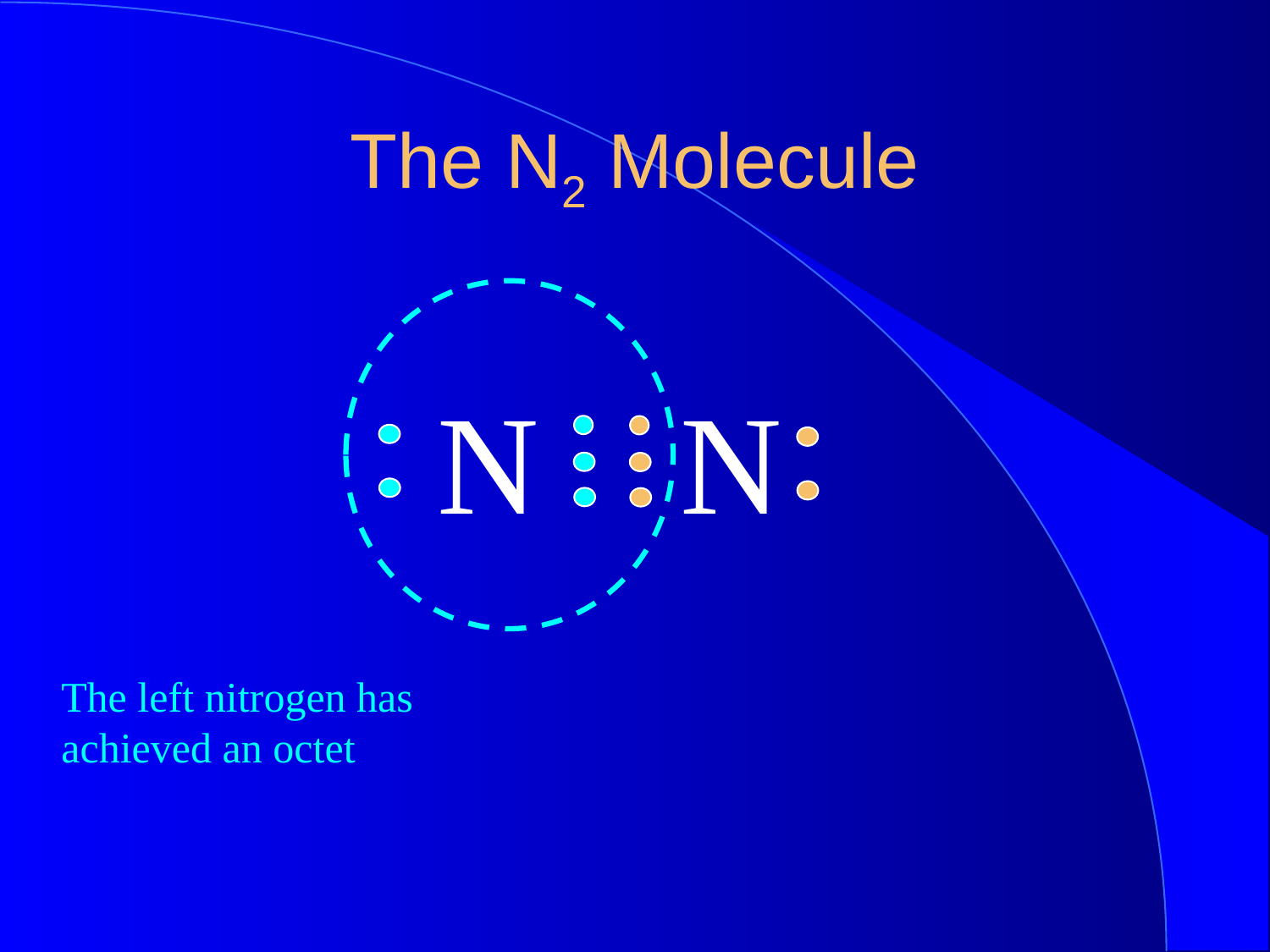

The N2 Molecule

N    N

The left nitrogen has achieved an octet